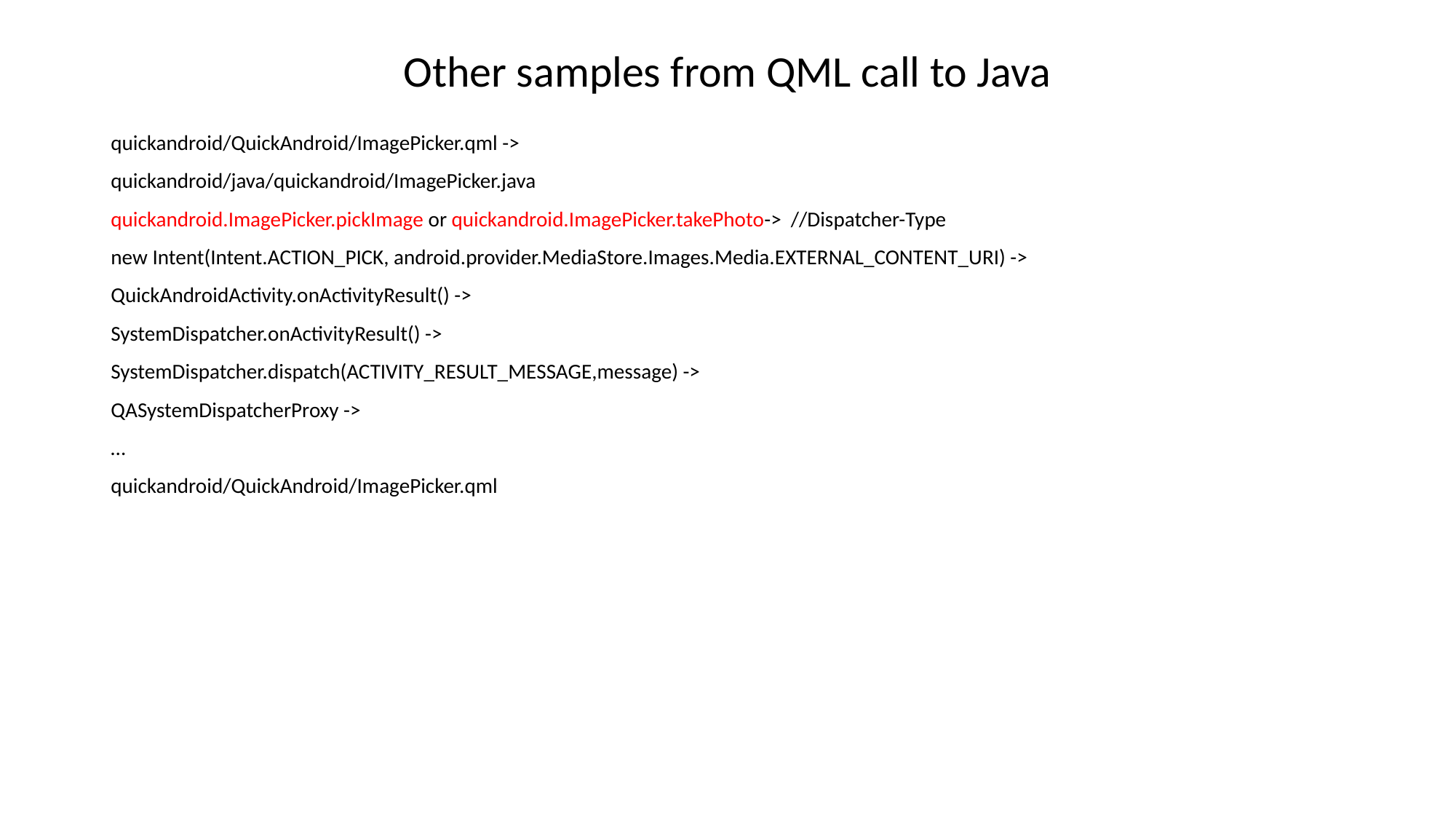

# Other samples from QML call to Java
quickandroid/QuickAndroid/ImagePicker.qml ->
quickandroid/java/quickandroid/ImagePicker.java
quickandroid.ImagePicker.pickImage or quickandroid.ImagePicker.takePhoto->  //Dispatcher-Type
new Intent(Intent.ACTION_PICK, android.provider.MediaStore.Images.Media.EXTERNAL_CONTENT_URI) ->
QuickAndroidActivity.onActivityResult() ->
SystemDispatcher.onActivityResult() ->
SystemDispatcher.dispatch(ACTIVITY_RESULT_MESSAGE,message) ->
QASystemDispatcherProxy ->
…
quickandroid/QuickAndroid/ImagePicker.qml